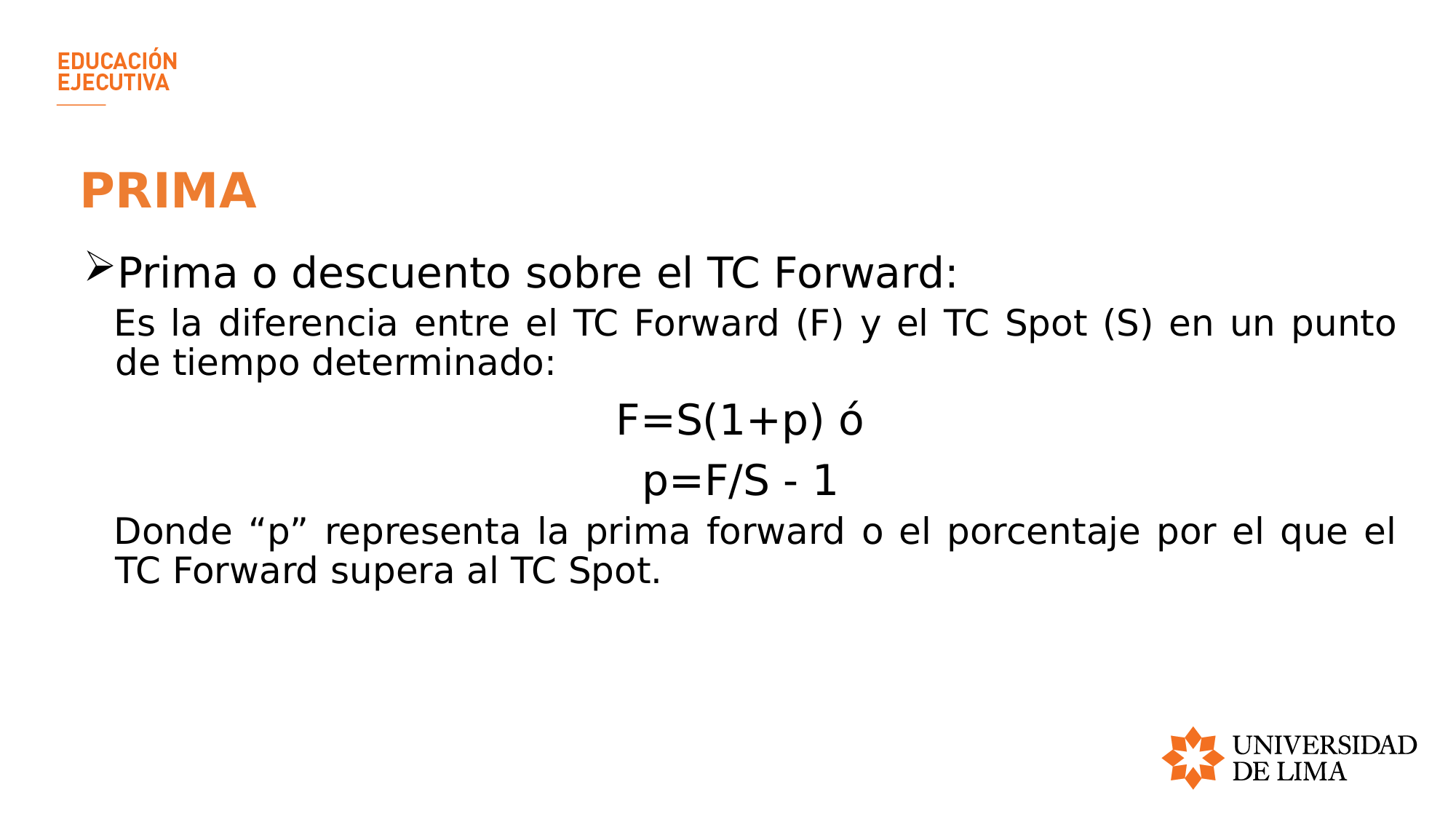

# PRIMA
Prima o descuento sobre el TC Forward:
Es la diferencia entre el TC Forward (F) y el TC Spot (S) en un punto de tiempo determinado:
F=S(1+p) ó
p=F/S - 1
Donde “p” representa la prima forward o el porcentaje por el que el TC Forward supera al TC Spot.